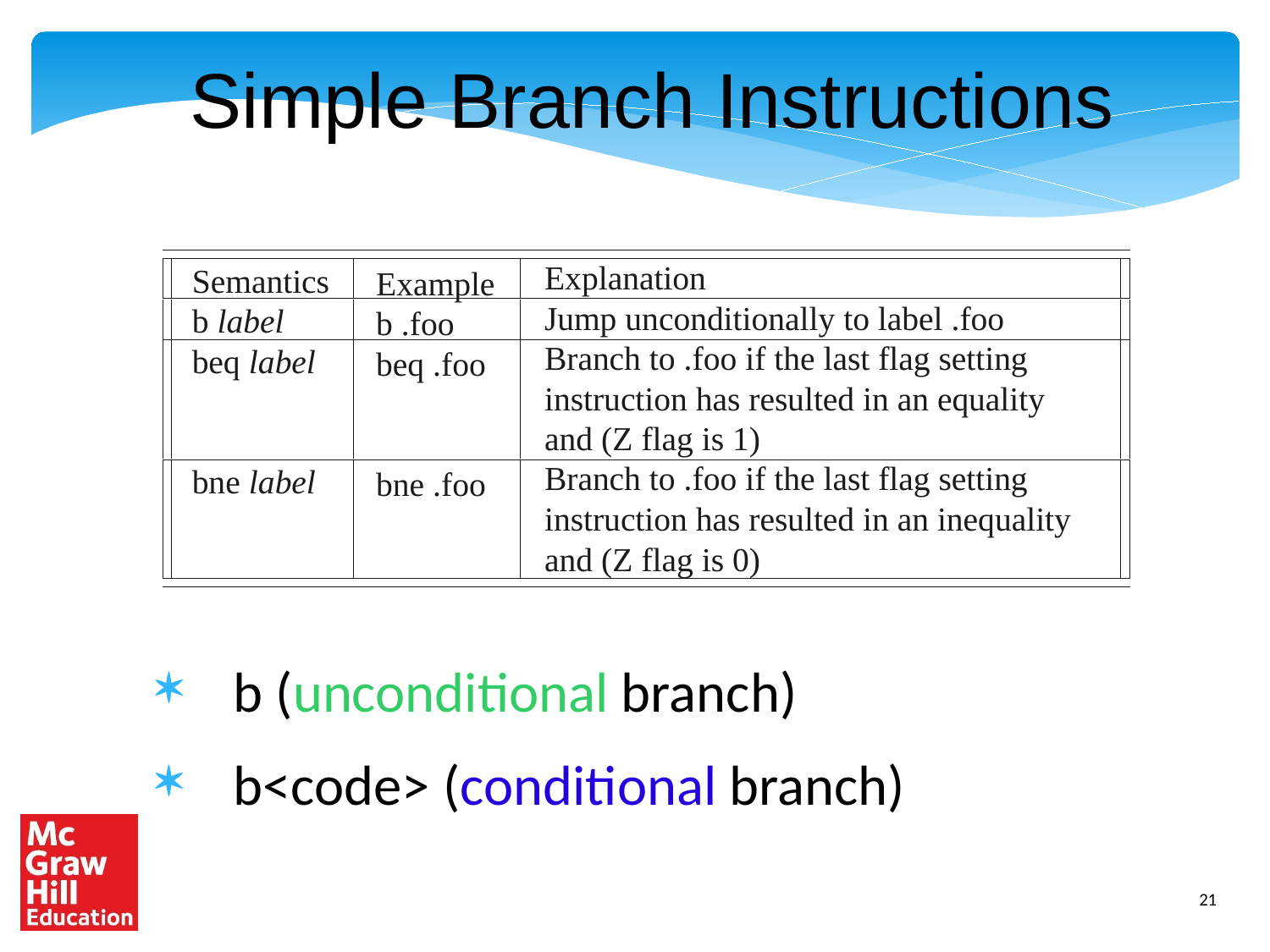

Simple Branch Instructions

Explanation
Jump unconditionally to label .foo
Branch to .foo if the last flag setting
instruction has resulted in an equality
and (Z flag is 1)
Branch to .foo if the last flag setting
instruction has resulted in an inequality
and (Z flag is 0)

Semantics
b label
beq label

bne label
Example
b .foo
beq .foo

bne .foo

b (unconditional branch)
b<code> (conditional branch)